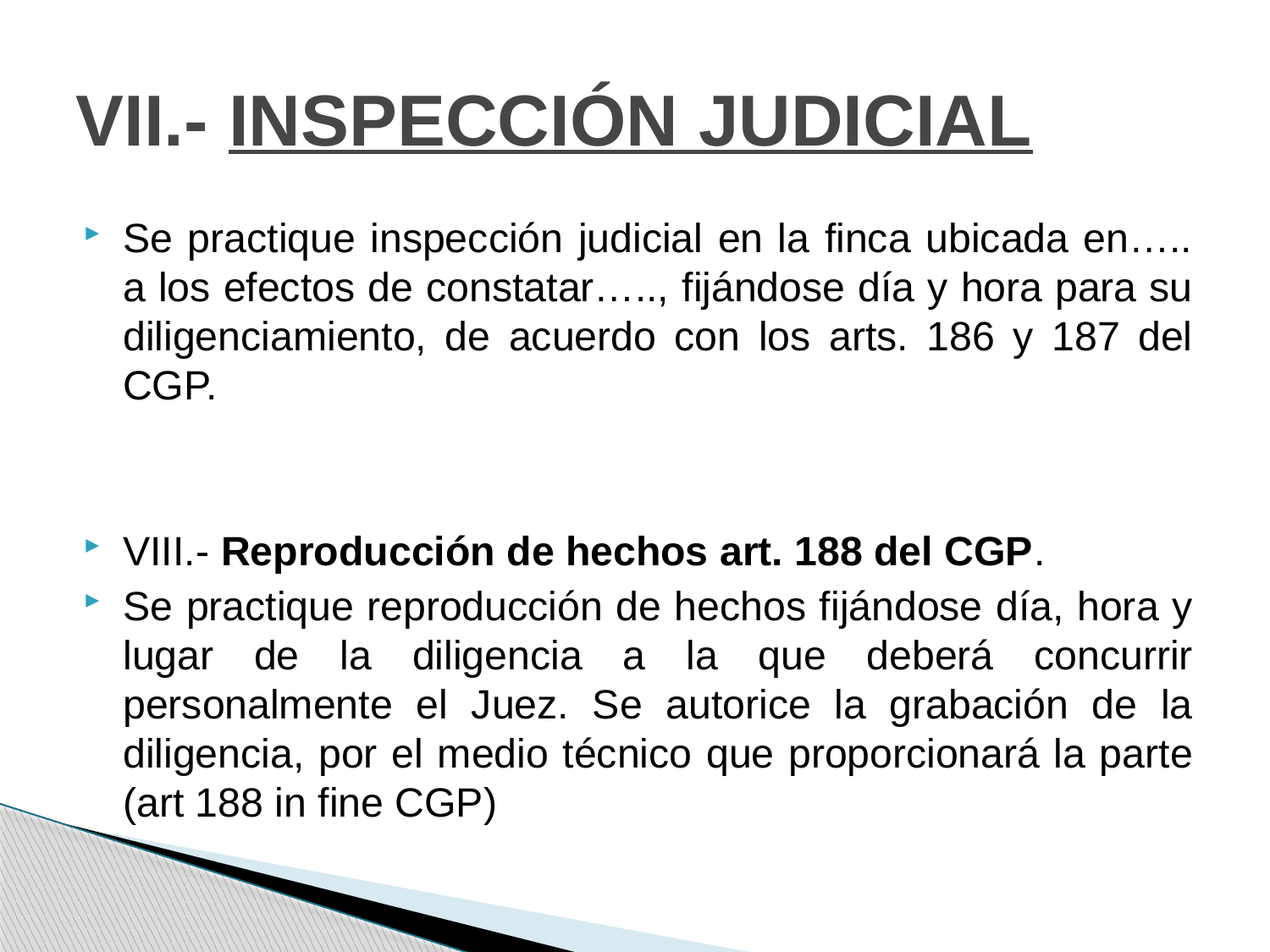

# VII.- INSPECCIÓN JUDICIAL
Se practique inspección judicial en la finca ubicada en….. a los efectos de constatar….., fijándose día y hora para su diligenciamiento, de acuerdo con los arts. 186 y 187 del CGP.

VIII.- Reproducción de hechos art. 188 del CGP.
Se practique reproducción de hechos fijándose día, hora y lugar de la diligencia a la que deberá concurrir personalmente el Juez. Se autorice la grabación de la diligencia, por el medio técnico que proporcionará la parte (art 188 in fine CGP)